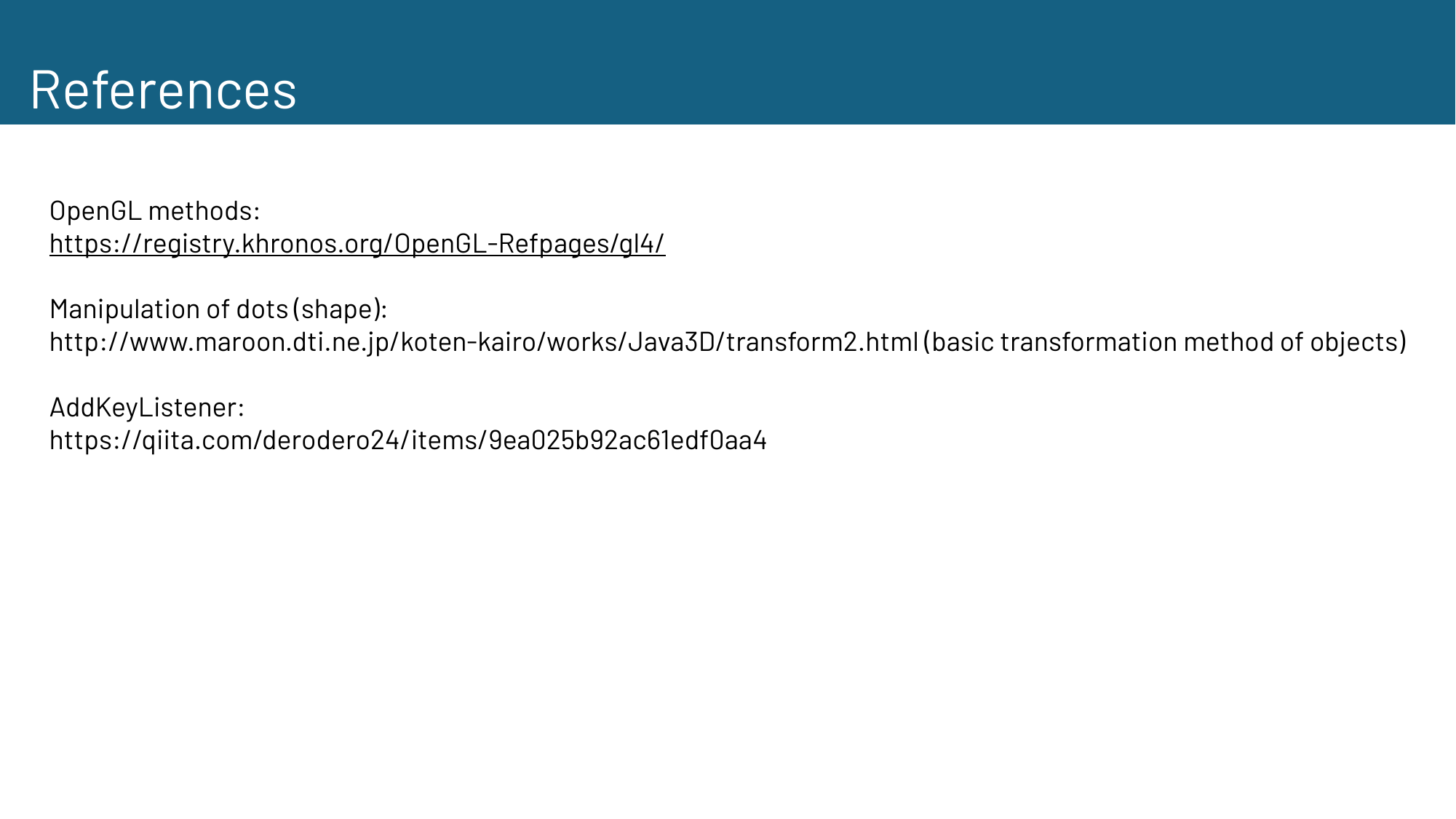

References
OpenGL methods:
https://registry.khronos.org/OpenGL-Refpages/gl4/

Manipulation of dots (shape):
http://www.maroon.dti.ne.jp/koten-kairo/works/Java3D/transform2.html (basic transformation method of objects)

AddKeyListener:
https://qiita.com/derodero24/items/9ea025b92ac61edf0aa4